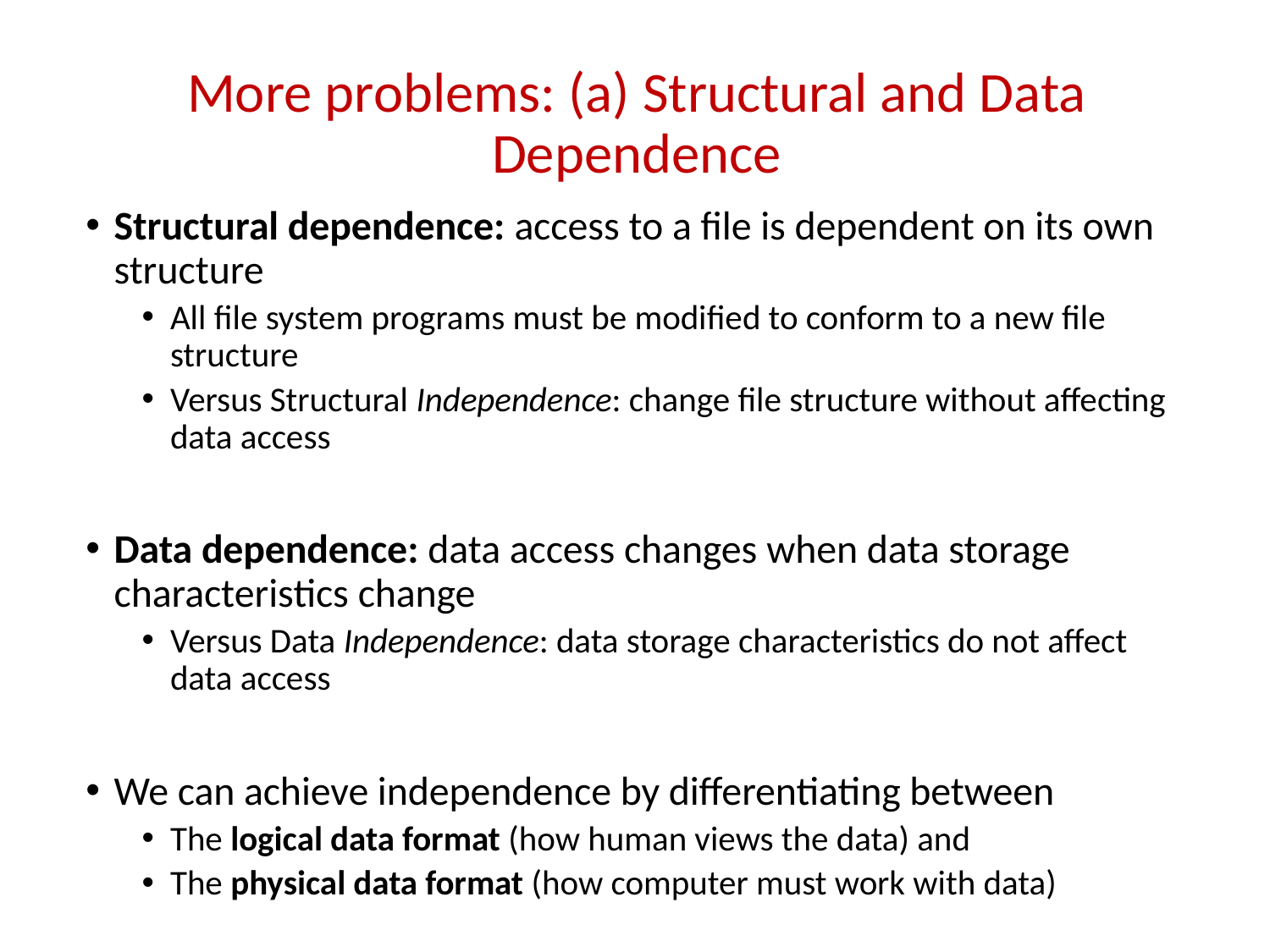

# More problems: (a) Structural and Data Dependence
Structural dependence: access to a file is dependent on its own structure
All file system programs must be modified to conform to a new file structure
Versus Structural Independence: change file structure without affecting data access

Data dependence: data access changes when data storage characteristics change
Versus Data Independence: data storage characteristics do not affect data access

We can achieve independence by differentiating between
The logical data format (how human views the data) and
The physical data format (how computer must work with data)